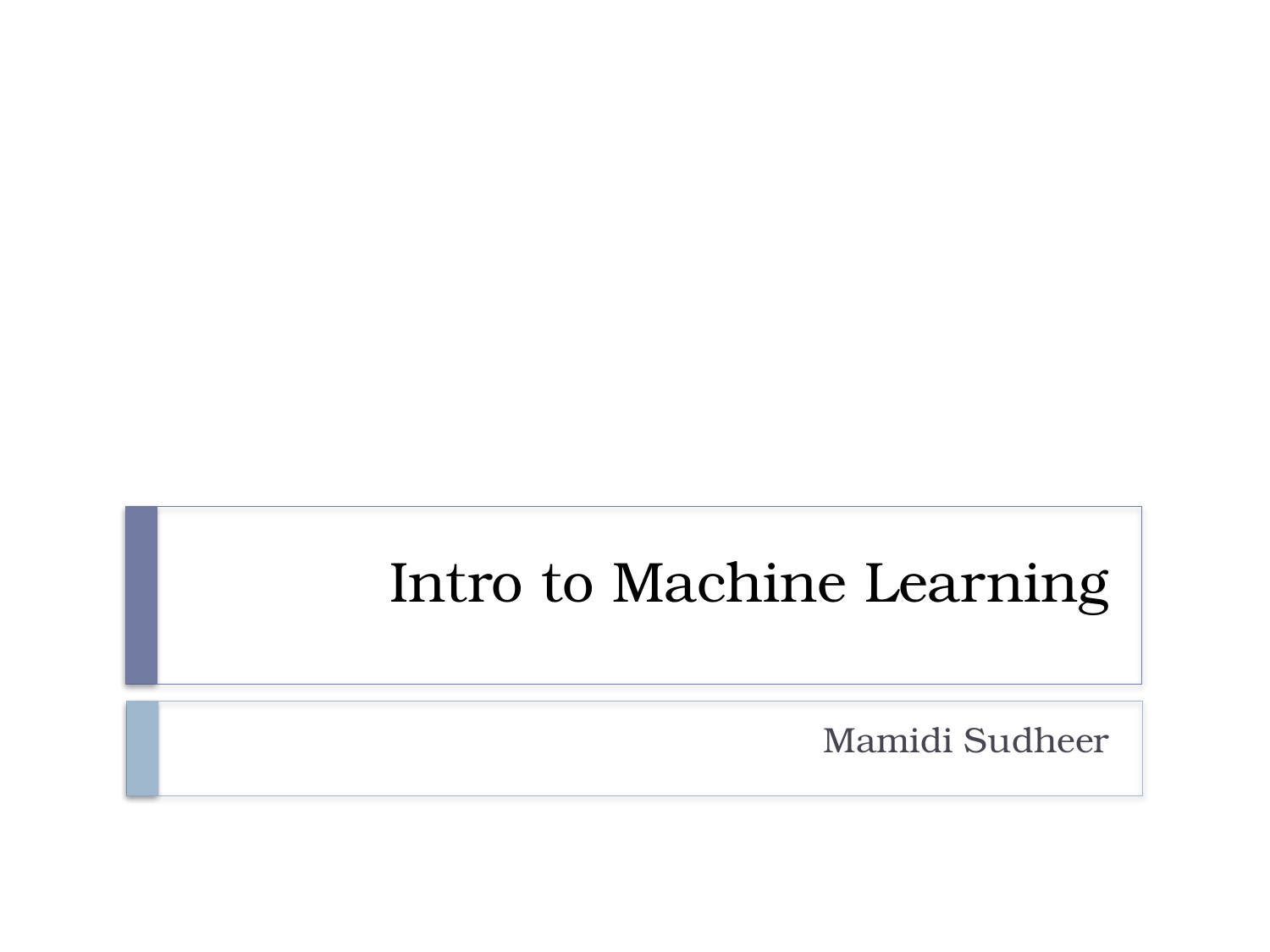

# Intro to Machine Learning
Mamidi Sudheer